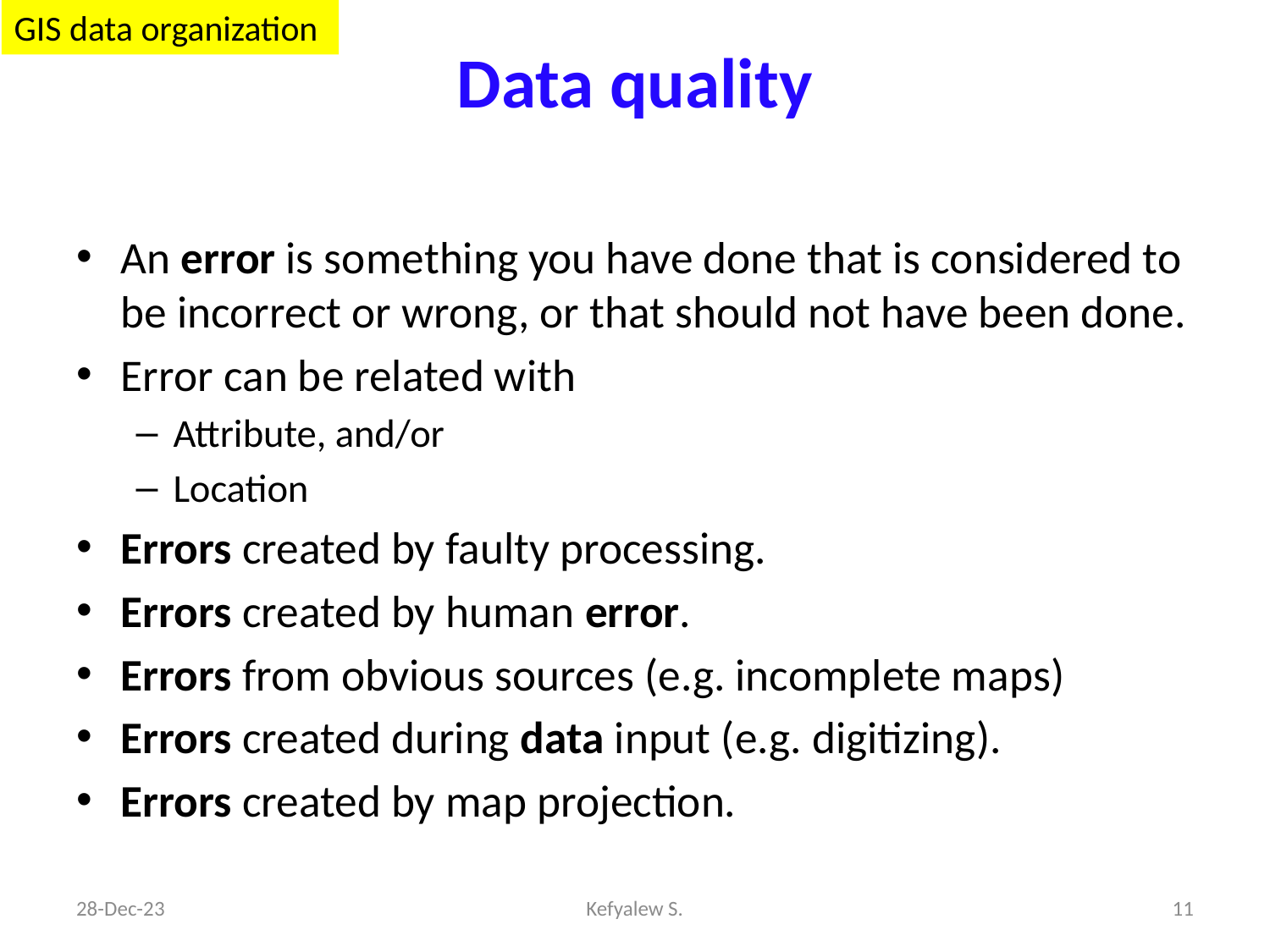

# Data quality
GIS data organization
An error is something you have done that is considered to be incorrect or wrong, or that should not have been done.
Error can be related with
Attribute, and/or
Location
Errors created by faulty processing.
Errors created by human error.
Errors from obvious sources (e.g. incomplete maps)
Errors created during data input (e.g. digitizing).
Errors created by map projection.
28-Dec-23
Kefyalew S.
11